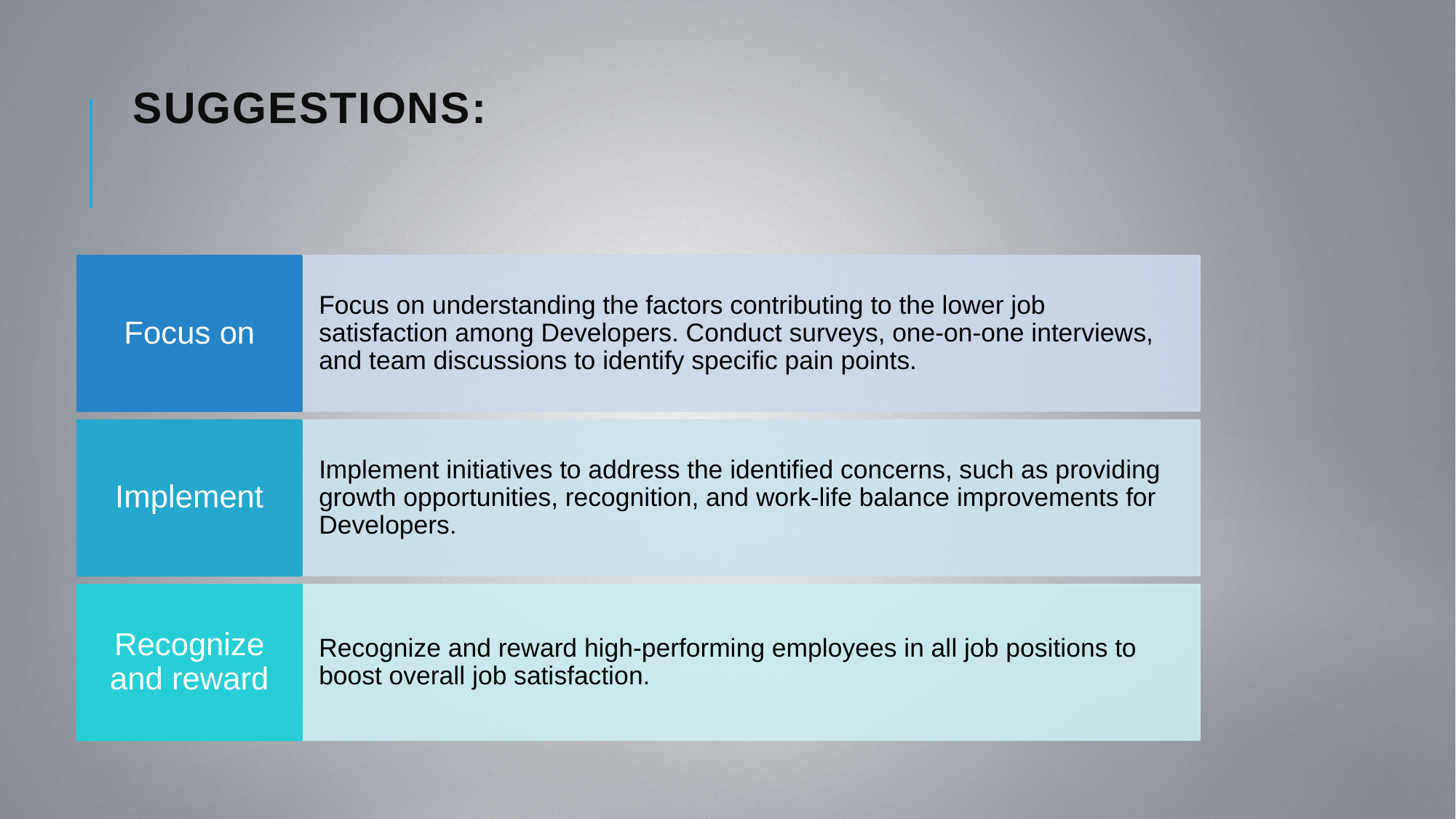

# Suggestions:
Focus on understanding the factors contributing to the lower job satisfaction among Developers. Conduct surveys, one-on-one interviews, and team discussions to identify specific pain points.
Focus on
Implement initiatives to address the identified concerns, such as providing growth opportunities, recognition, and work-life balance improvements for Developers.
Implement
Recognize and reward high-performing employees in all job positions to boost overall job satisfaction.
Recognize and reward